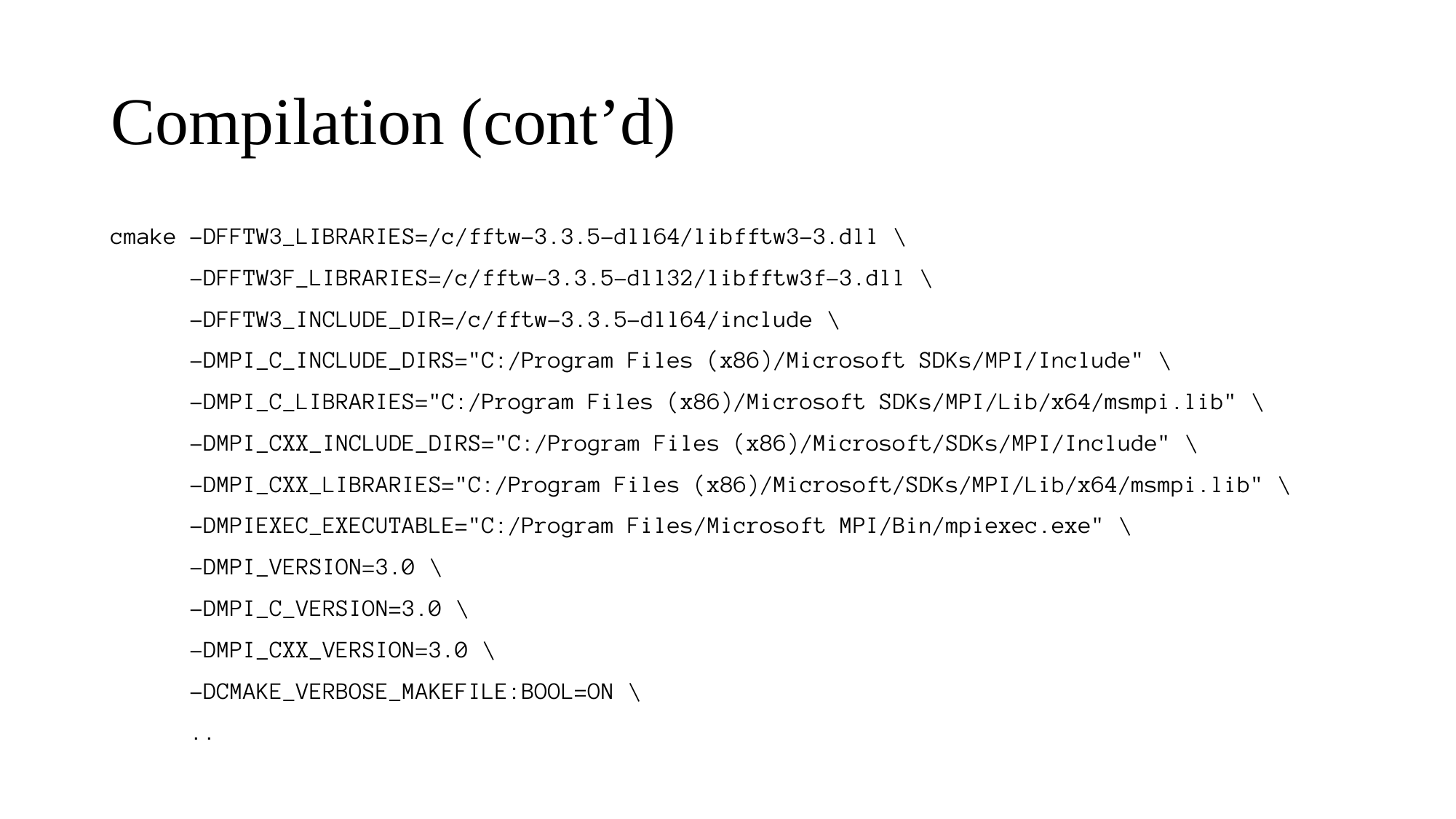

# Compilation (cont’d)
cmake -DFFTW3_LIBRARIES=/c/fftw-3.3.5-dll64/libfftw3-3.dll \
      -DFFTW3F_LIBRARIES=/c/fftw-3.3.5-dll32/libfftw3f-3.dll \
      -DFFTW3_INCLUDE_DIR=/c/fftw-3.3.5-dll64/include \
      -DMPI_C_INCLUDE_DIRS="C:/Program Files (x86)/Microsoft SDKs/MPI/Include" \
      -DMPI_C_LIBRARIES="C:/Program Files (x86)/Microsoft SDKs/MPI/Lib/x64/msmpi.lib" \
      -DMPI_CXX_INCLUDE_DIRS="C:/Program Files (x86)/Microsoft/SDKs/MPI/Include" \
      -DMPI_CXX_LIBRARIES="C:/Program Files (x86)/Microsoft/SDKs/MPI/Lib/x64/msmpi.lib" \
      -DMPIEXEC_EXECUTABLE="C:/Program Files/Microsoft MPI/Bin/mpiexec.exe" \
      -DMPI_VERSION=3.0 \
      -DMPI_C_VERSION=3.0 \
      -DMPI_CXX_VERSION=3.0 \
      -DCMAKE_VERBOSE_MAKEFILE:BOOL=ON \
      ..